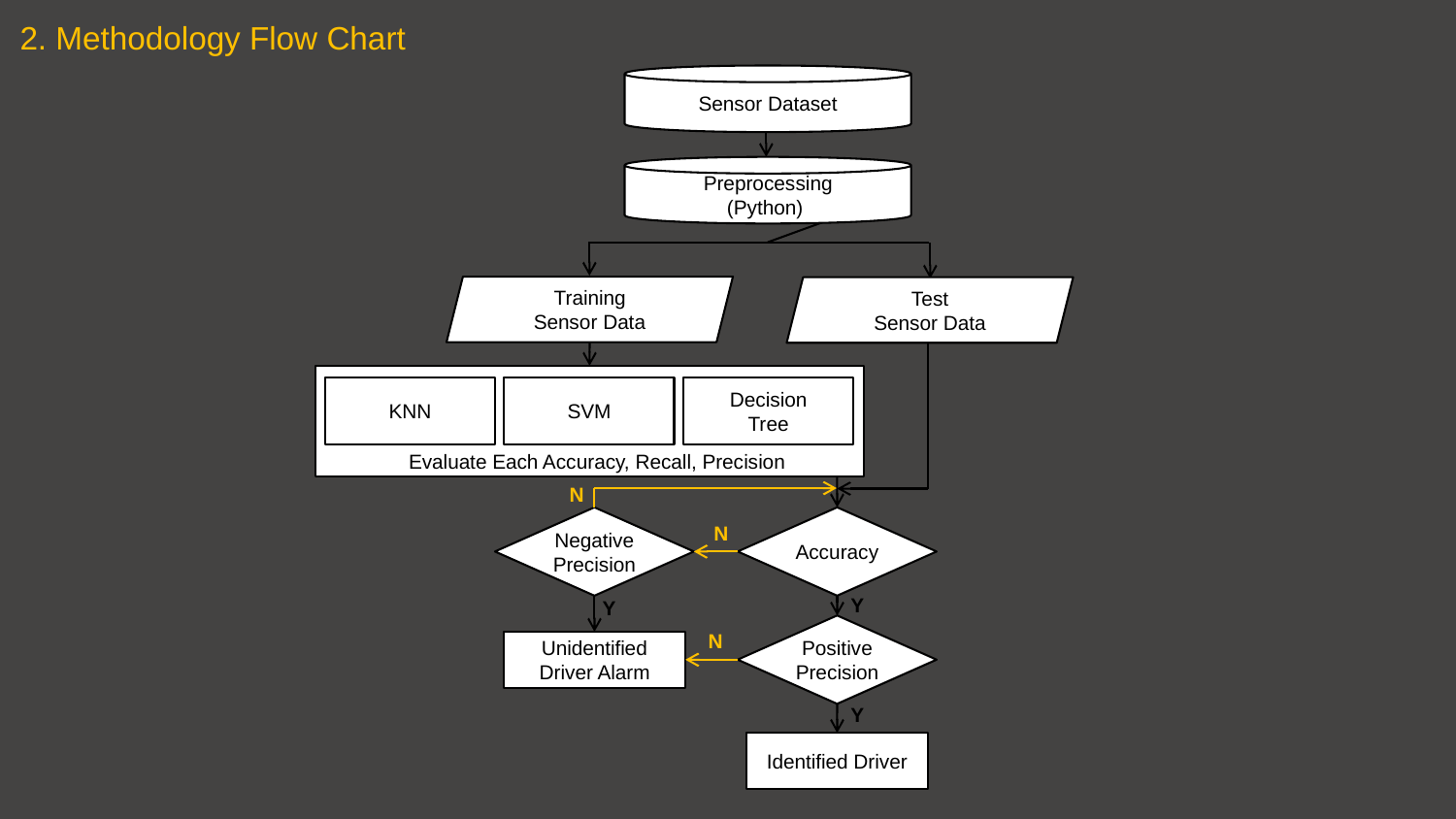

2. Methodology Flow Chart
Sensor Dataset
Preprocessing
(Python)
Training
Sensor Data
Test
Sensor Data

KNN
SVM
Decision
Tree
Evaluate Each Accuracy, Recall, Precision

N
Negative
Precision
Accuracy
N
Y
Y
Positive
Precision
N
Unidentified
Driver Alarm
Y
Identified Driver